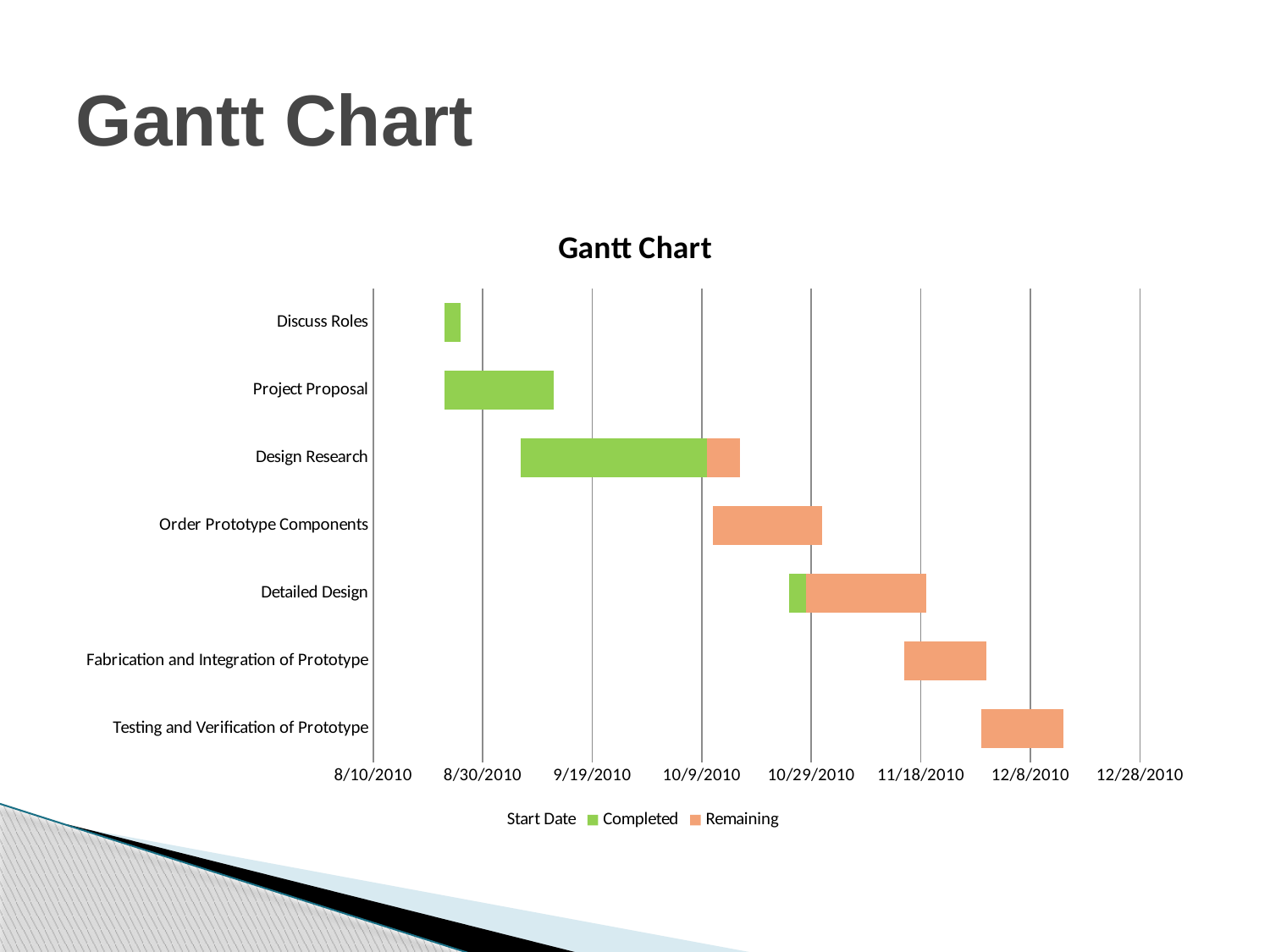

# Gantt Chart

### Chart: Gantt Chart

| Category | Start Date | Completed | Remaining |
|---|---|---|---|
| Testing and Verification of Prototype | 40511.0 | 0.0 | 15.0 |
| Fabrication and Integration of Prototype | 40497.0 | 0.0 | 15.0 |
| Detailed Design | 40476.0 | 3.0 | 22.0 |
| Order Prototype Components | 40462.0 | 0.0 | 20.0 |
| Design Research | 40427.0 | 34.0 | 6.0 |
| Project Proposal | 40413.0 | 20.0 | 0.0 |
| Discuss Roles | 40413.0 | 3.0 | 0.0 |